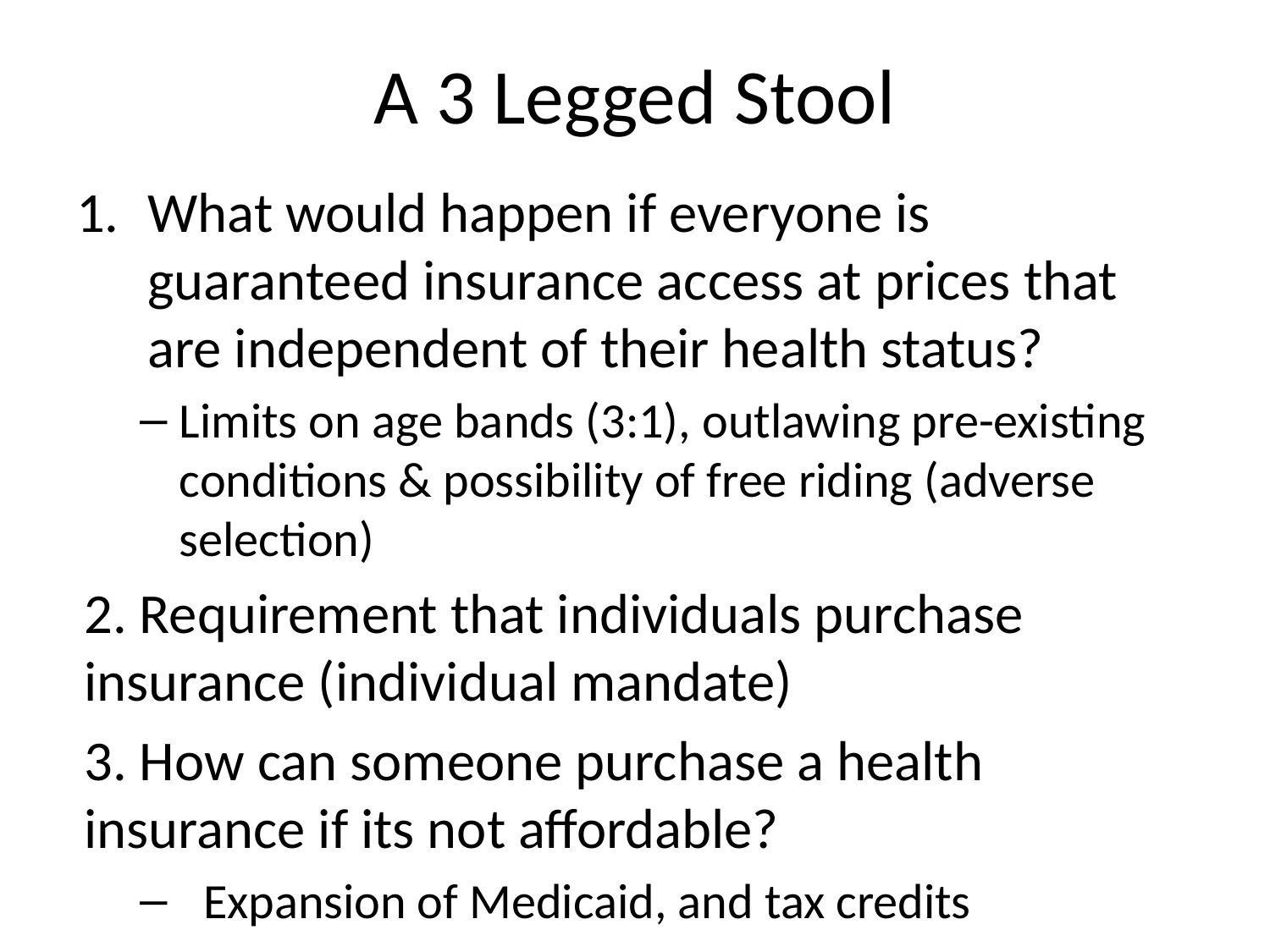

# A 3 Legged Stool
What would happen if everyone is guaranteed insurance access at prices that are independent of their health status?
Limits on age bands (3:1), outlawing pre-existing conditions & possibility of free riding (adverse selection)
2. Requirement that individuals purchase   insurance (individual mandate)
3. How can someone purchase a health insurance if its not affordable?
Expansion of Medicaid, and tax credits